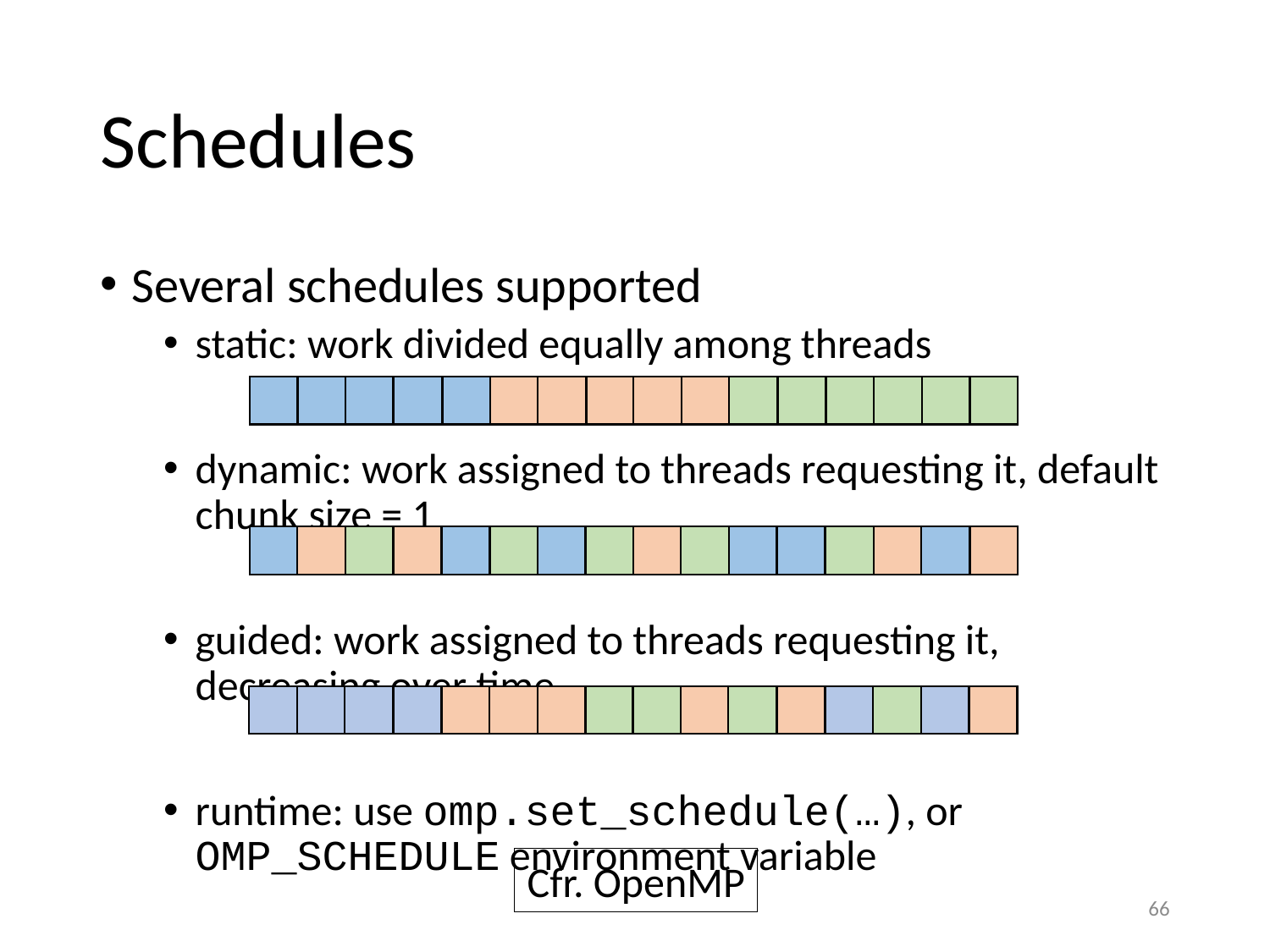

# Schedules
Several schedules supported
static: work divided equally among threads

dynamic: work assigned to threads requesting it, default chunk size = 1

guided: work assigned to threads requesting it, decreasing over time

runtime: use omp.set_schedule(…), or OMP_SCHEDULE environment variable

Cfr. OpenMP
66